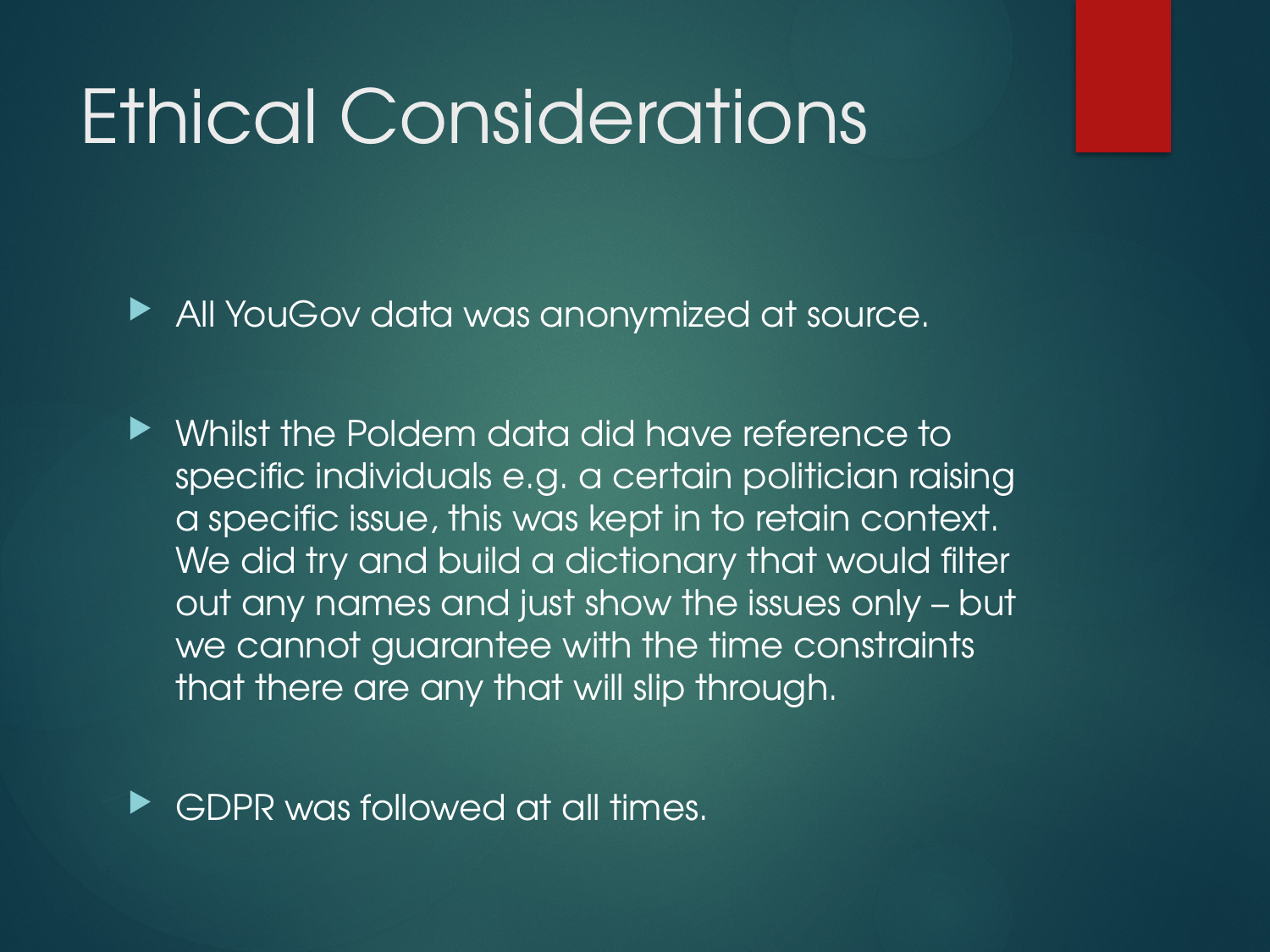

# Ethical Considerations
All YouGov data was anonymized at source.

Whilst the Poldem data did have reference to specific individuals e.g. a certain politician raising a specific issue, this was kept in to retain context.  We did try and build a dictionary that would filter out any names and just show the issues only – but we cannot guarantee with the time constraints that there are any that will slip through.

GDPR was followed at all times.